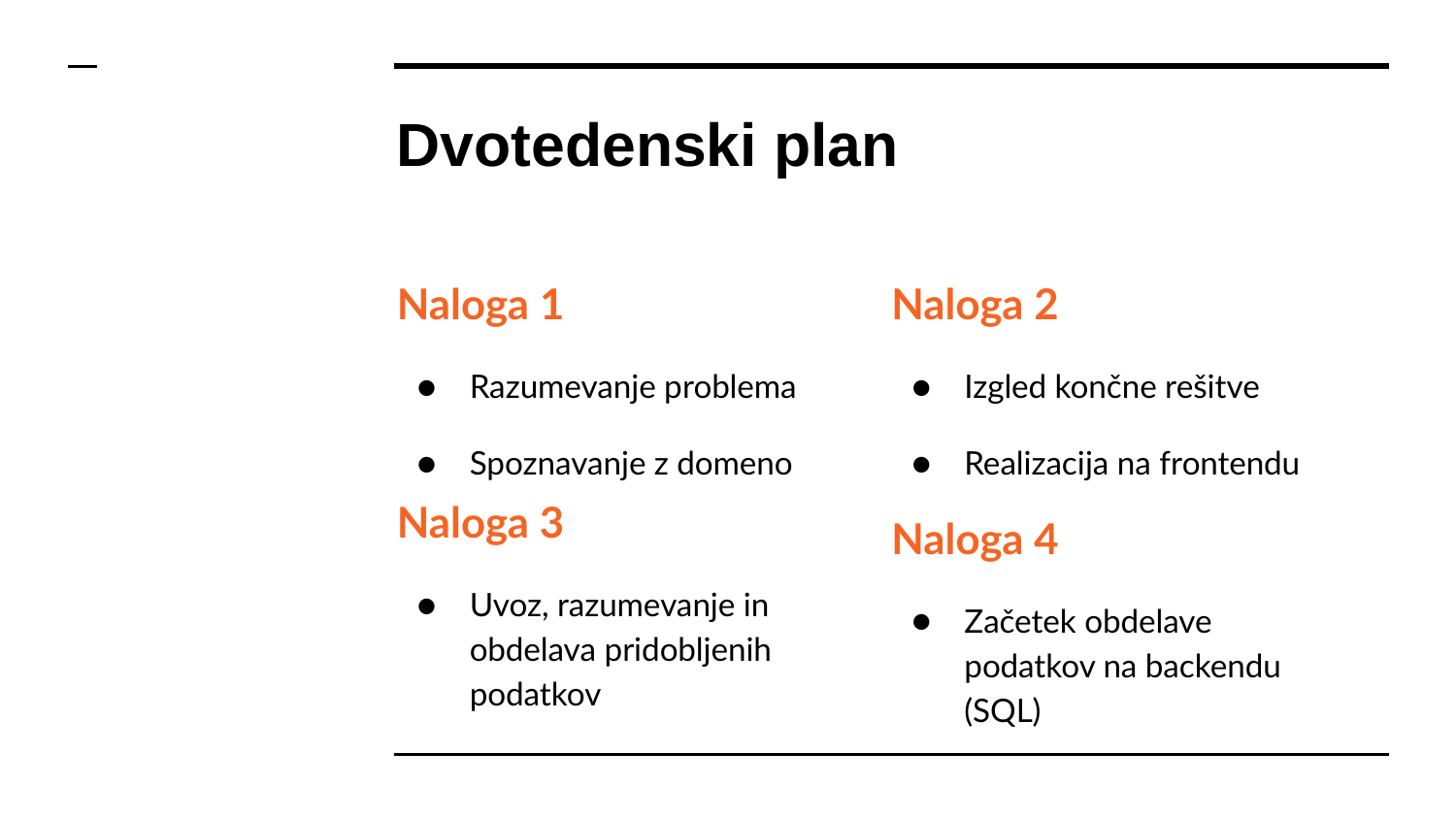

# Dvotedenski plan
Naloga 2
Izgled končne rešitve
Realizacija na frontendu

Naloga 1
Razumevanje problema
Spoznavanje z domeno

Naloga 3
Uvoz, razumevanje in obdelava pridobljenih podatkov

Naloga 4
Začetek obdelave podatkov na backendu (SQL)